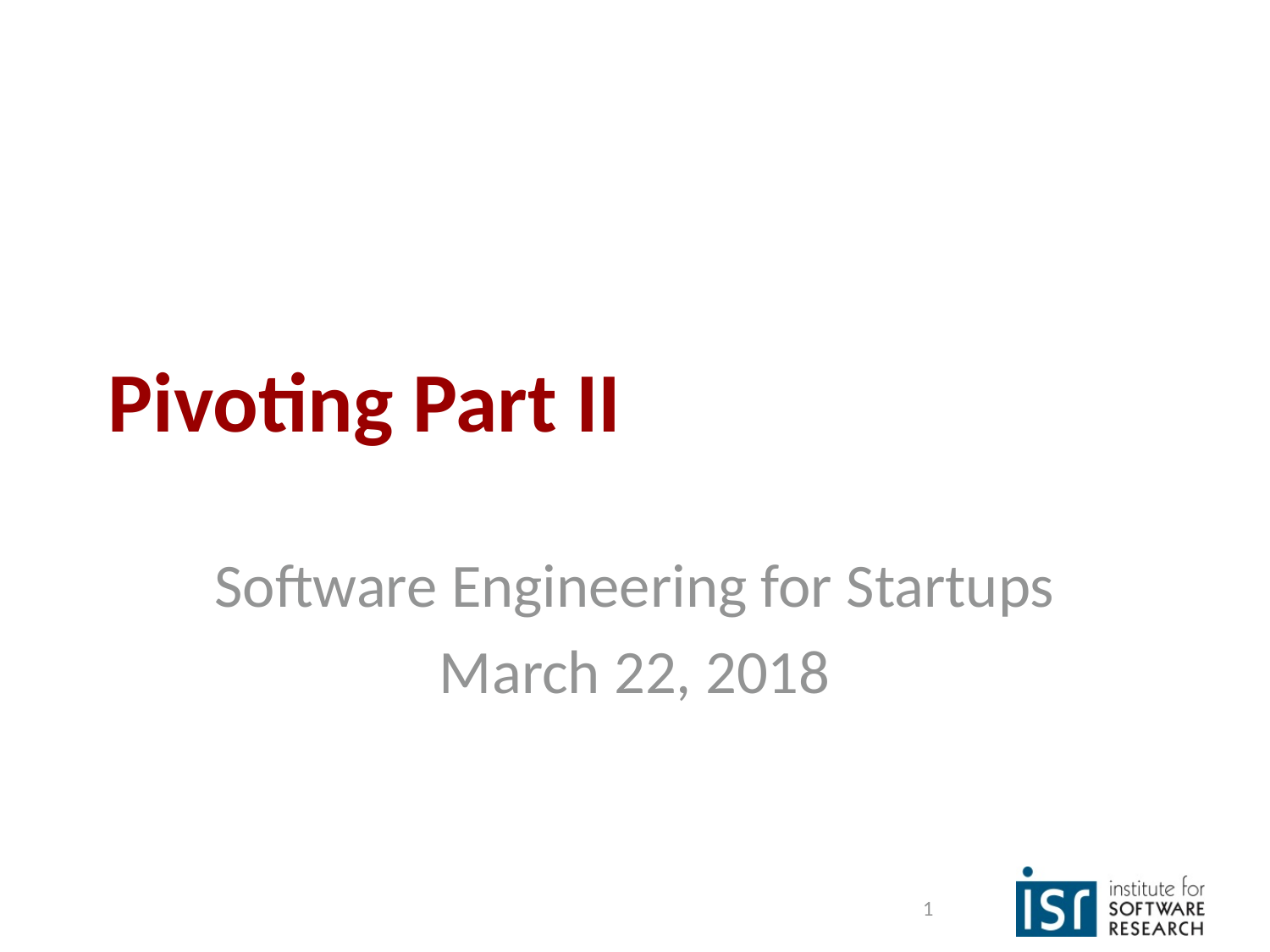

# Pivoting Part II
Software Engineering for Startups
March 22, 2018
1